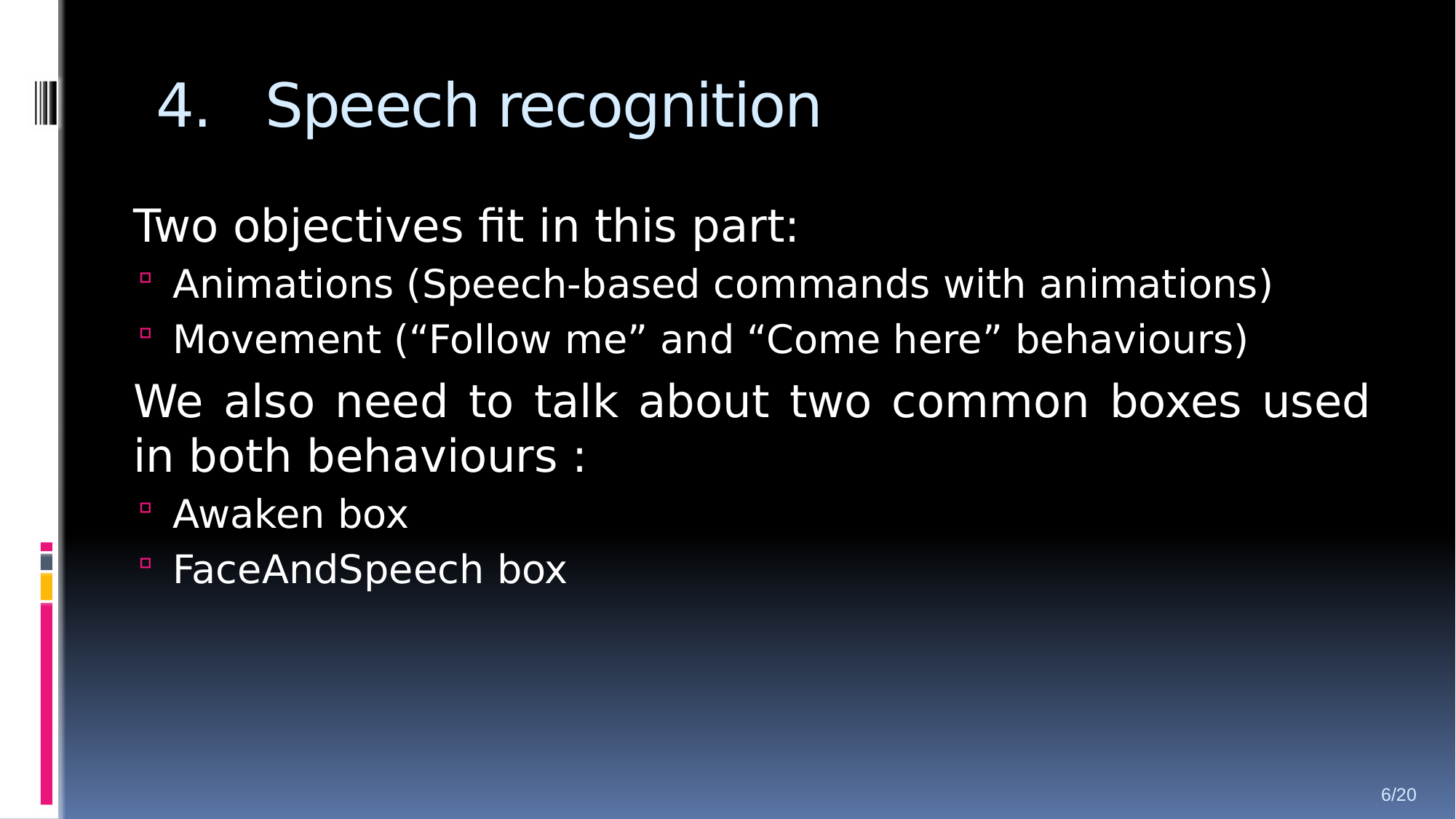

# 4.	Speech recognition
	Two objectives fit in this part:
Animations (Speech-based commands with animations)
Movement (“Follow me” and “Come here” behaviours)
	We also need to talk about two common boxes used in both behaviours :
Awaken box
FaceAndSpeech box

6/20